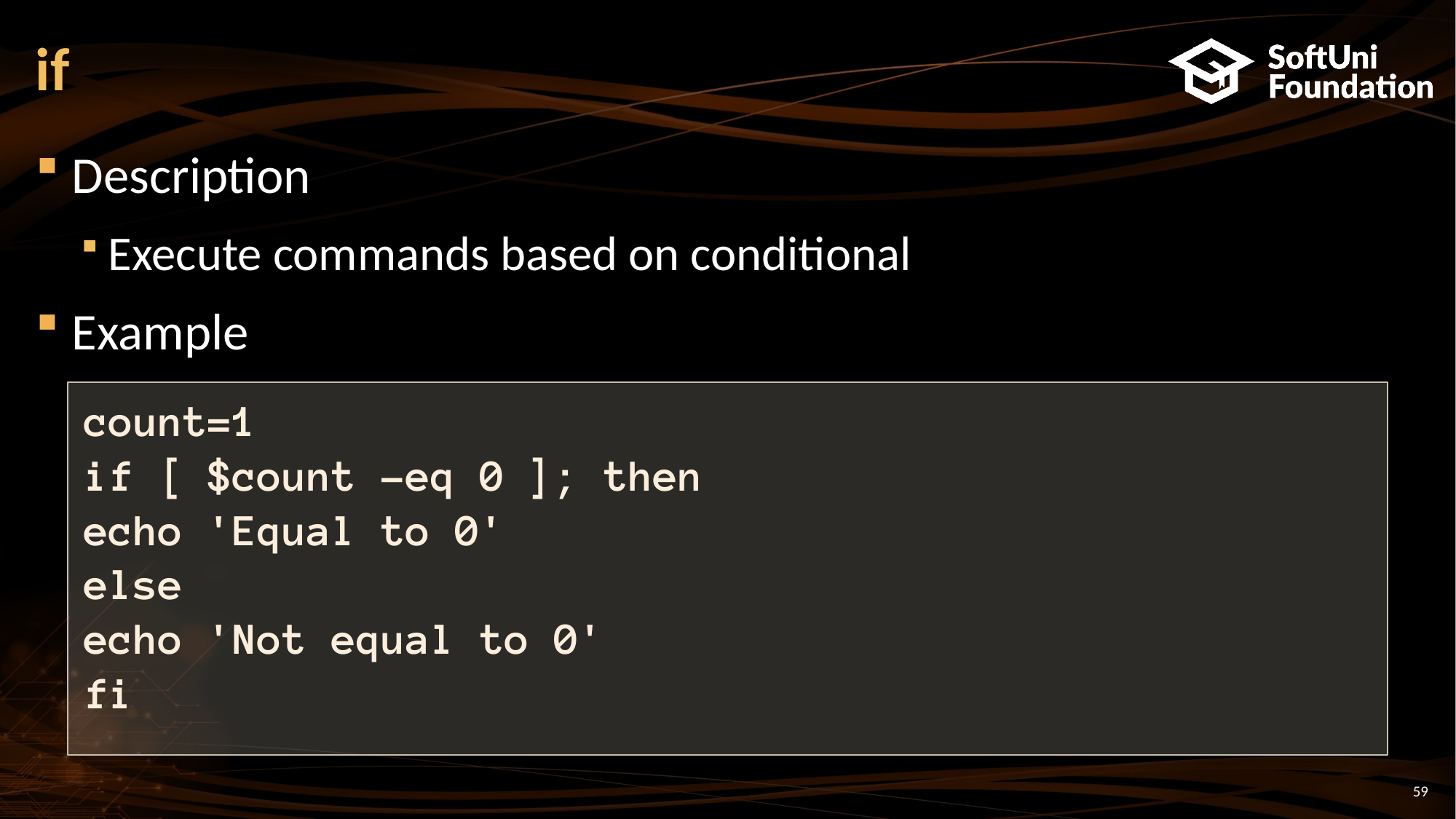

# if
Description
Execute commands based on conditional
Example
count=1
if [ $count -eq 0 ]; then
echo 'Equal to 0'
else
echo 'Not equal to 0'
fi
59